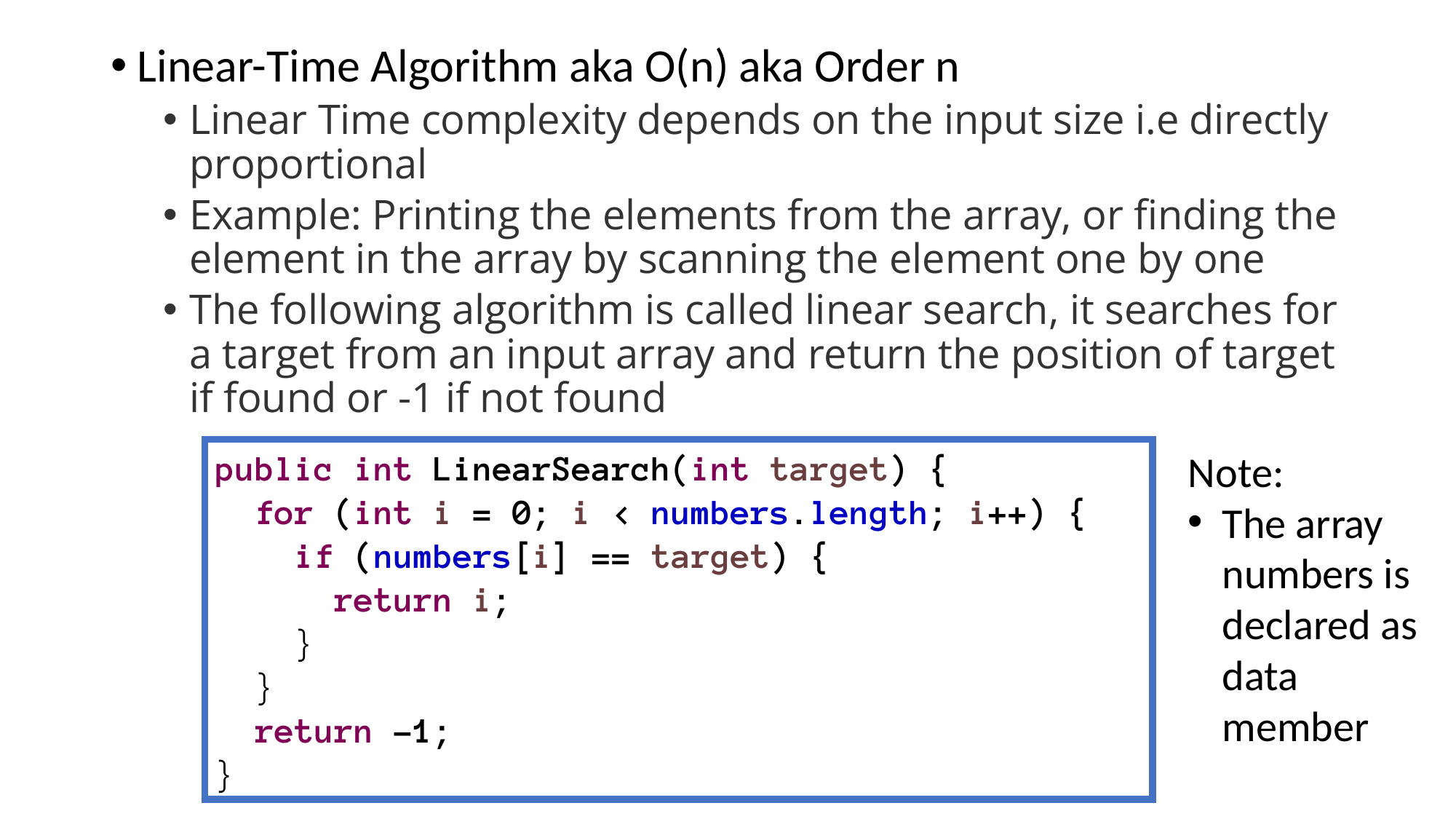

Linear-Time Algorithm aka O(n) aka Order n
Linear Time complexity depends on the input size i.e directly proportional
Example: Printing the elements from the array, or finding the element in the array by scanning the element one by one
The following algorithm is called linear search, it searches for a target from an input array and return the position of target if found or -1 if not found

public int LinearSearch(int target) {
  for (int i = 0; i < numbers.length; i++) {
    if (numbers[i] == target) {
      return i;
    }
  }
  return -1;
}
Note:
The array numbers is declared as data member